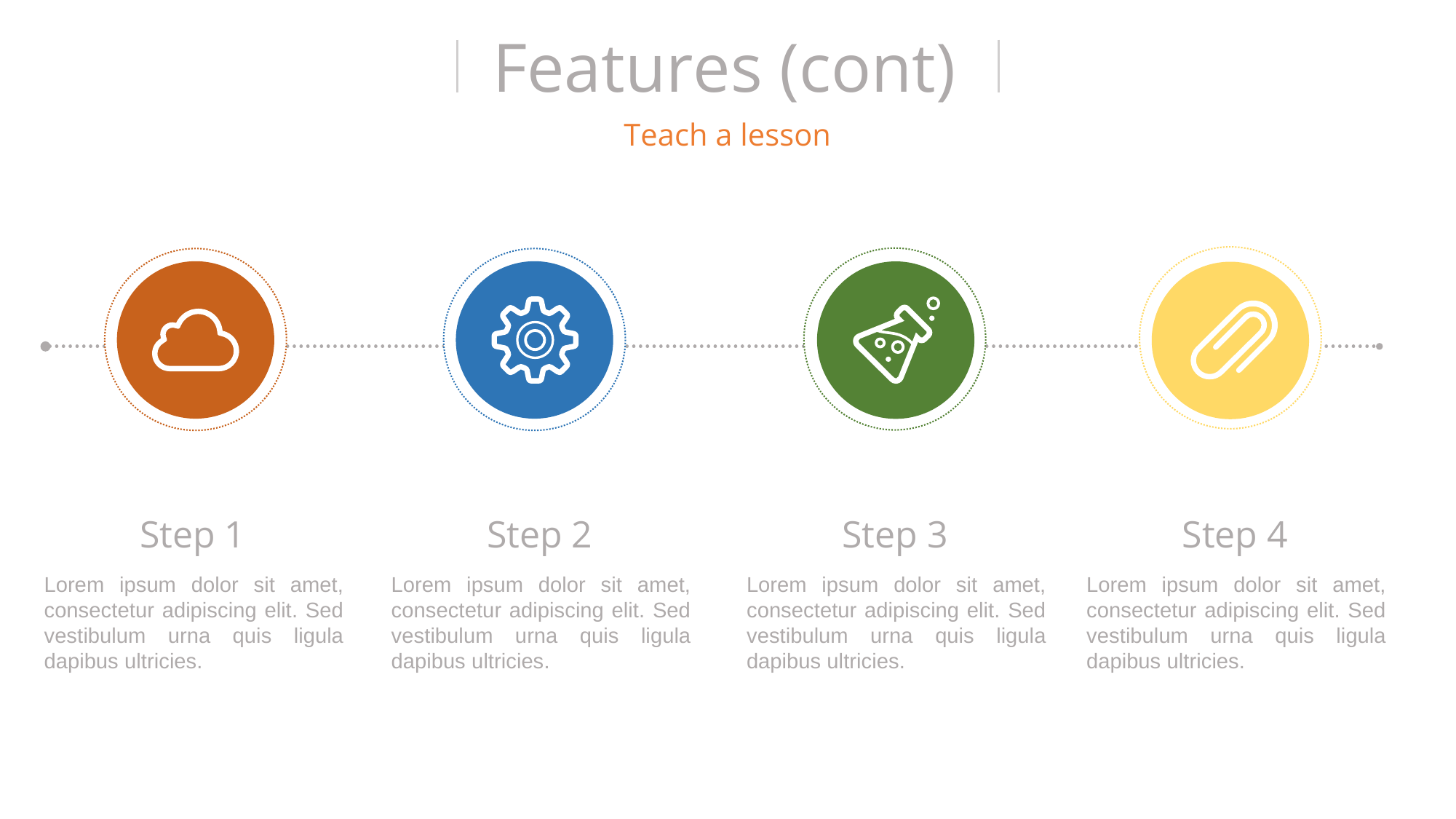

Features (cont)
Teach a lesson

Step 1
Lorem ipsum dolor sit amet, consectetur adipiscing elit. Sed vestibulum urna quis ligula dapibus ultricies.
Step 2
Lorem ipsum dolor sit amet, consectetur adipiscing elit. Sed vestibulum urna quis ligula dapibus ultricies.
Step 3
Lorem ipsum dolor sit amet, consectetur adipiscing elit. Sed vestibulum urna quis ligula dapibus ultricies.
Step 4
Lorem ipsum dolor sit amet, consectetur adipiscing elit. Sed vestibulum urna quis ligula dapibus ultricies.